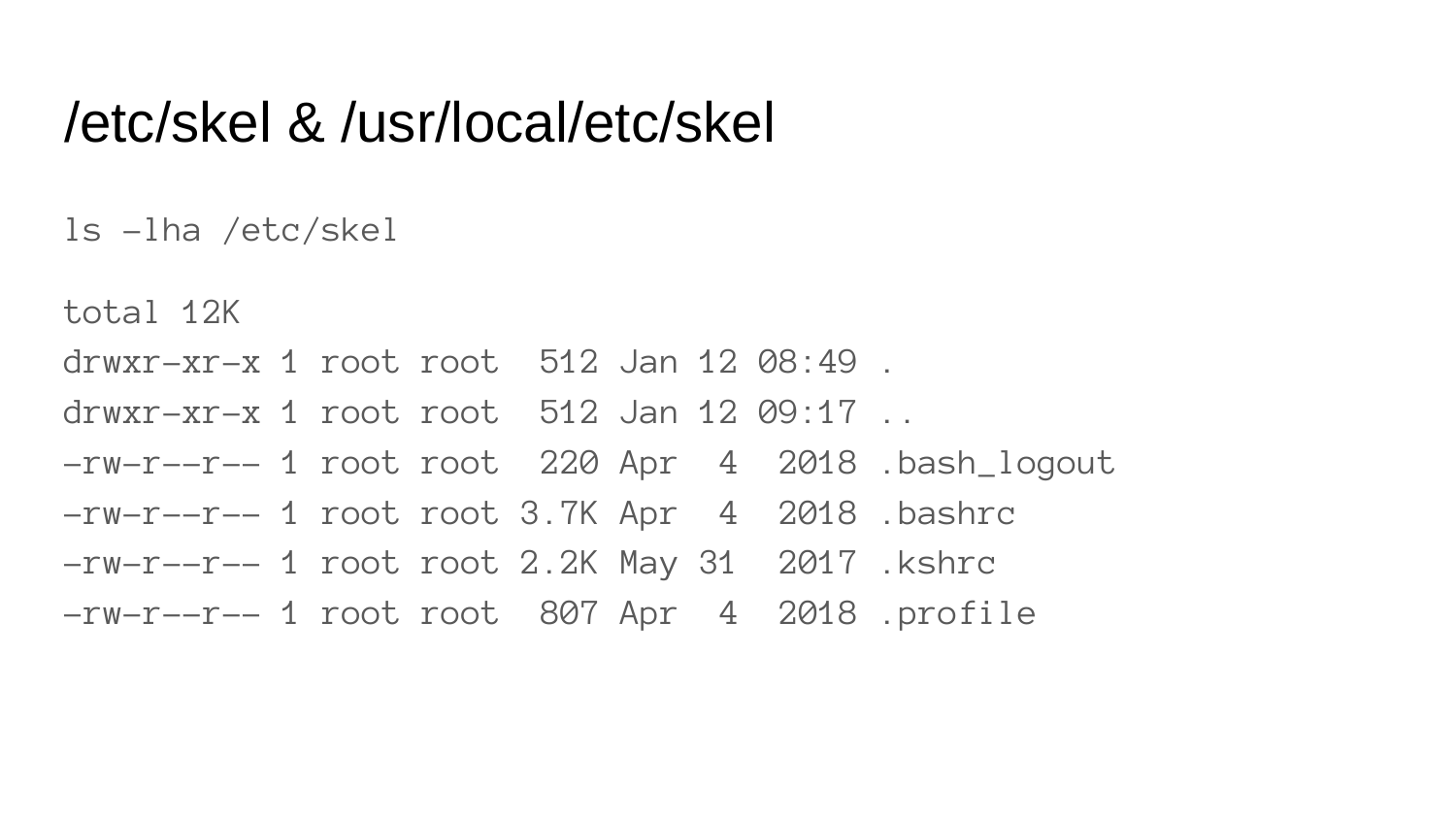

# /etc/skel & /usr/local/etc/skel
ls -lha /etc/skel
total 12K
drwxr-xr-x 1 root root  512 Jan 12 08:49 .
drwxr-xr-x 1 root root  512 Jan 12 09:17 ..
-rw-r--r-- 1 root root  220 Apr  4  2018 .bash_logout
-rw-r--r-- 1 root root 3.7K Apr  4  2018 .bashrc
-rw-r--r-- 1 root root 2.2K May 31  2017 .kshrc
-rw-r--r-- 1 root root  807 Apr  4  2018 .profile